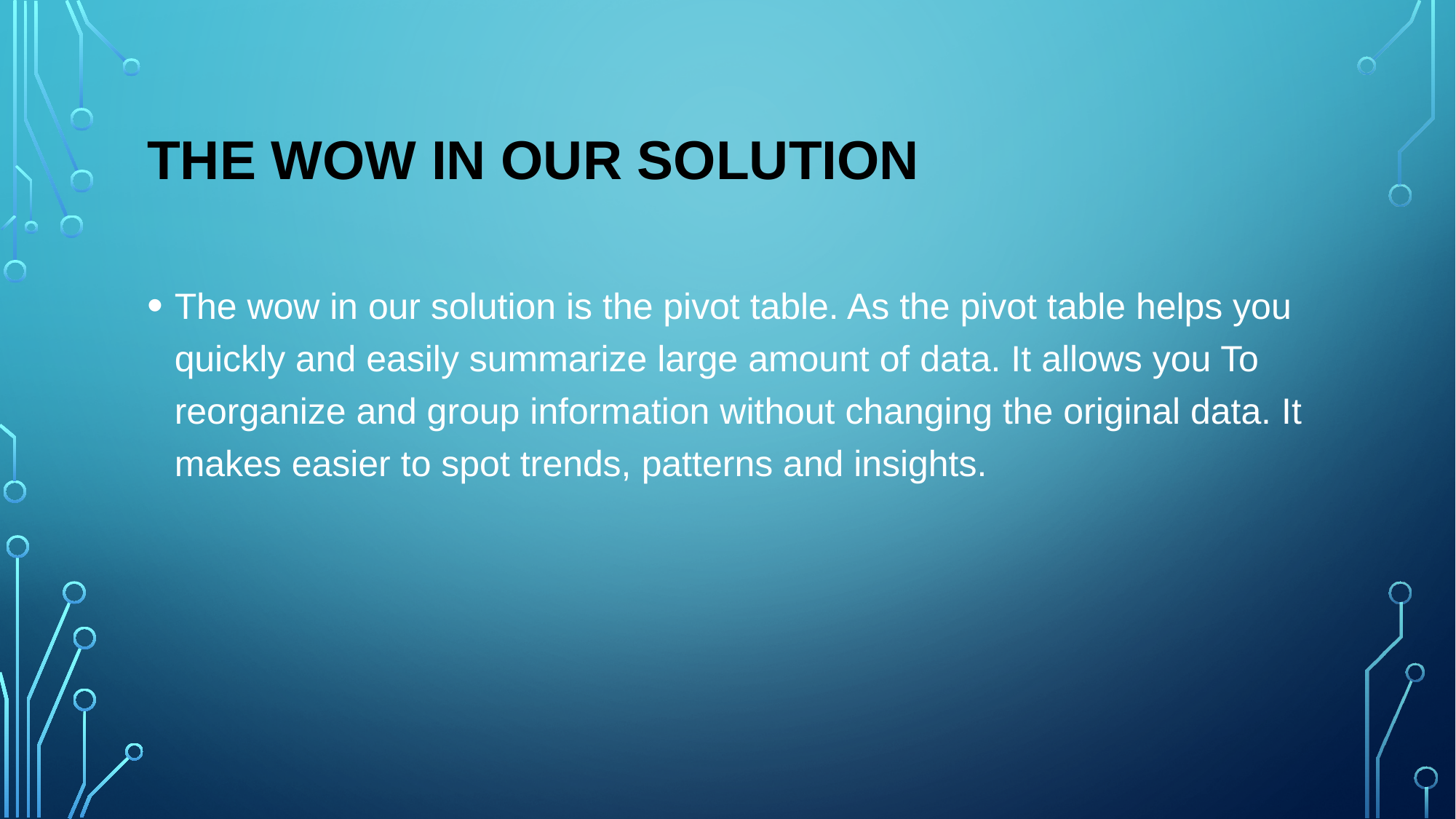

# The wow in our solution
The wow in our solution is the pivot table. As the pivot table helps you quickly and easily summarize large amount of data. It allows you To reorganize and group information without changing the original data. It makes easier to spot trends, patterns and insights.